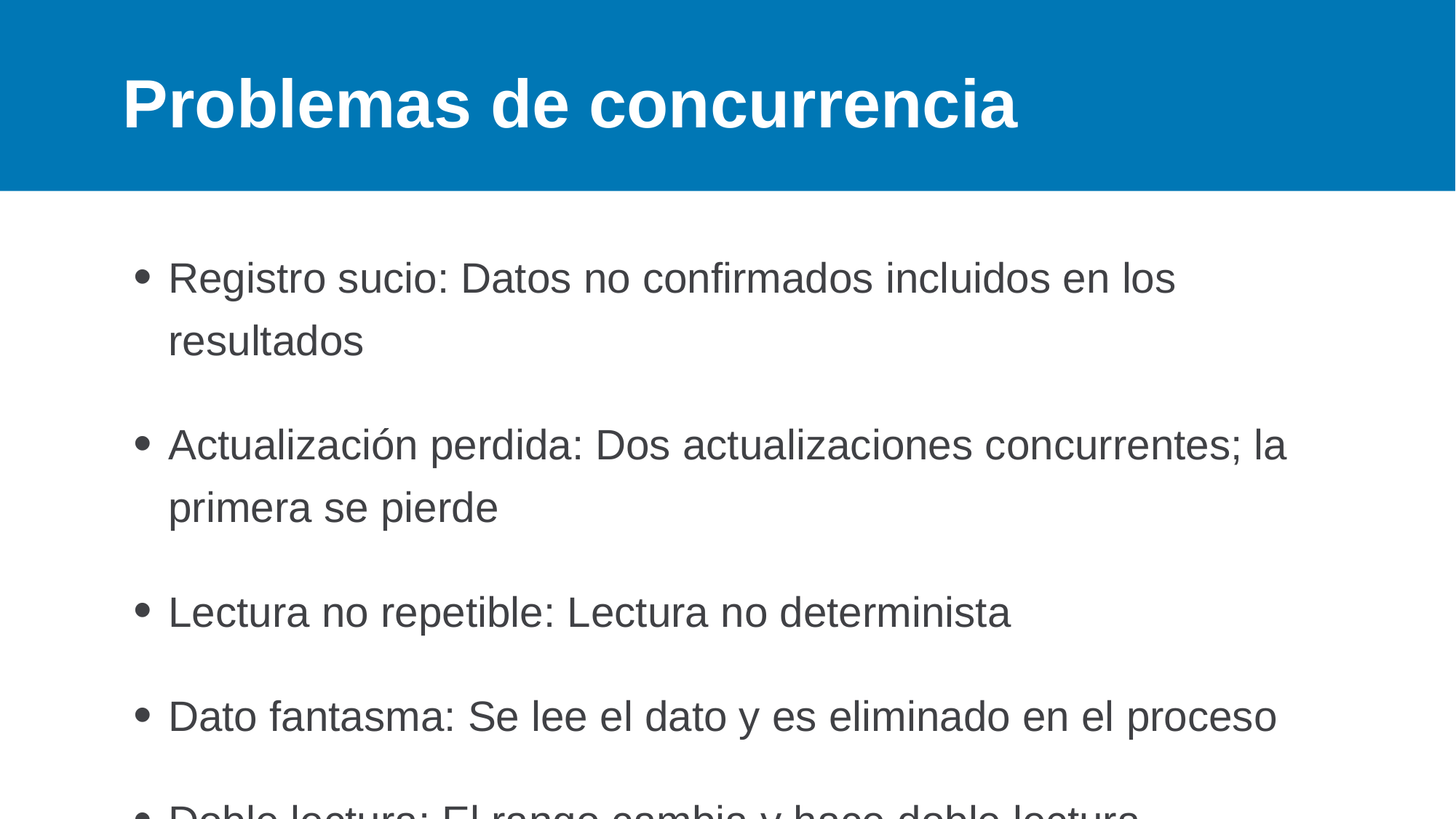

# Problemas de concurrencia
Registro sucio: Datos no confirmados incluidos en los resultados
Actualización perdida: Dos actualizaciones concurrentes; la primera se pierde
Lectura no repetible: Lectura no determinista
Dato fantasma: Se lee el dato y es eliminado en el proceso
Doble lectura: El rango cambia y hace doble lectura

Maximum 5 bullets. If you need more, create a new slide.